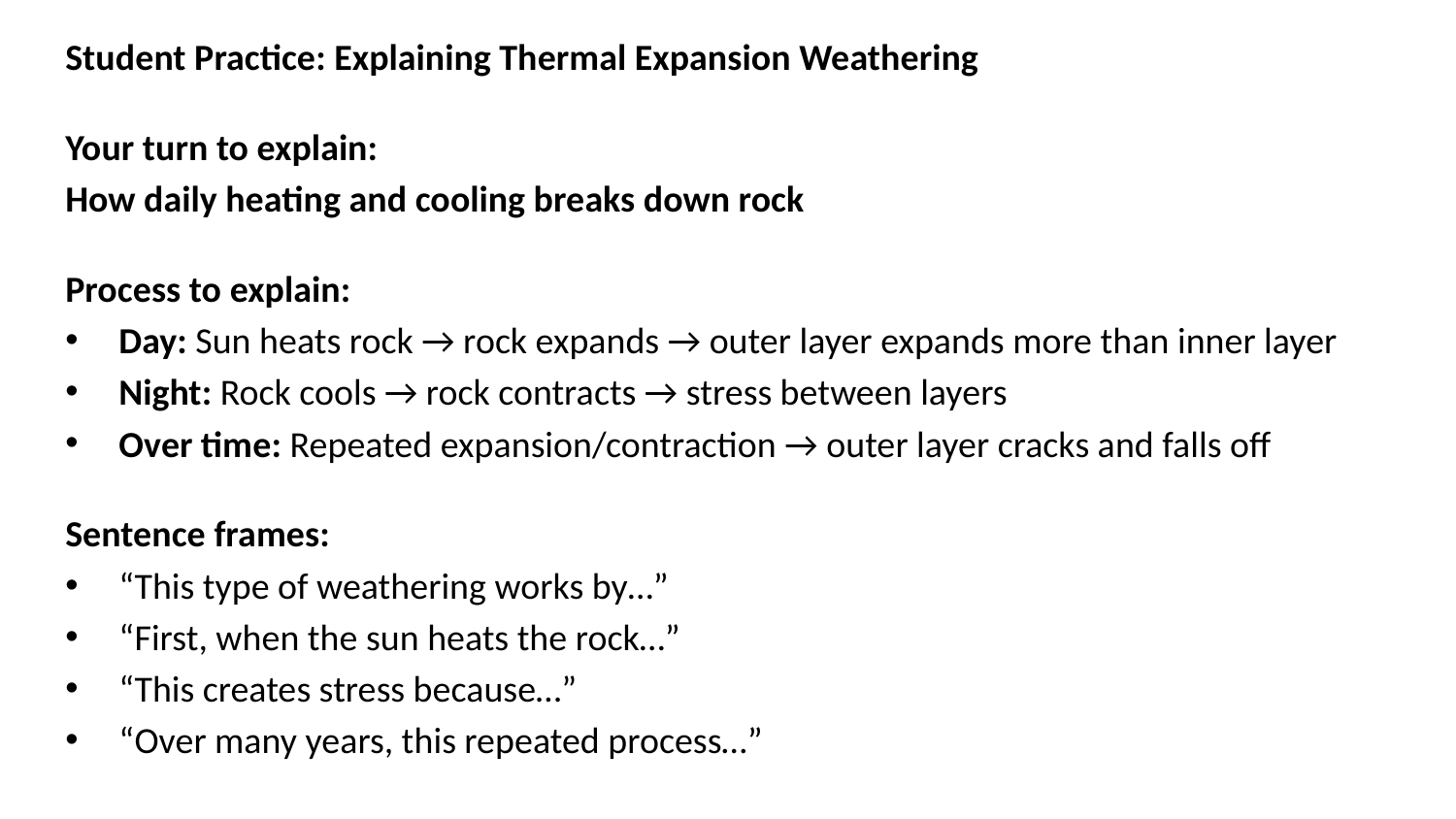

Student Practice: Explaining Thermal Expansion Weathering
Your turn to explain:
How daily heating and cooling breaks down rock
Process to explain:
Day: Sun heats rock → rock expands → outer layer expands more than inner layer
Night: Rock cools → rock contracts → stress between layers
Over time: Repeated expansion/contraction → outer layer cracks and falls off
Sentence frames:
“This type of weathering works by…”
“First, when the sun heats the rock…”
“This creates stress because…”
“Over many years, this repeated process…”